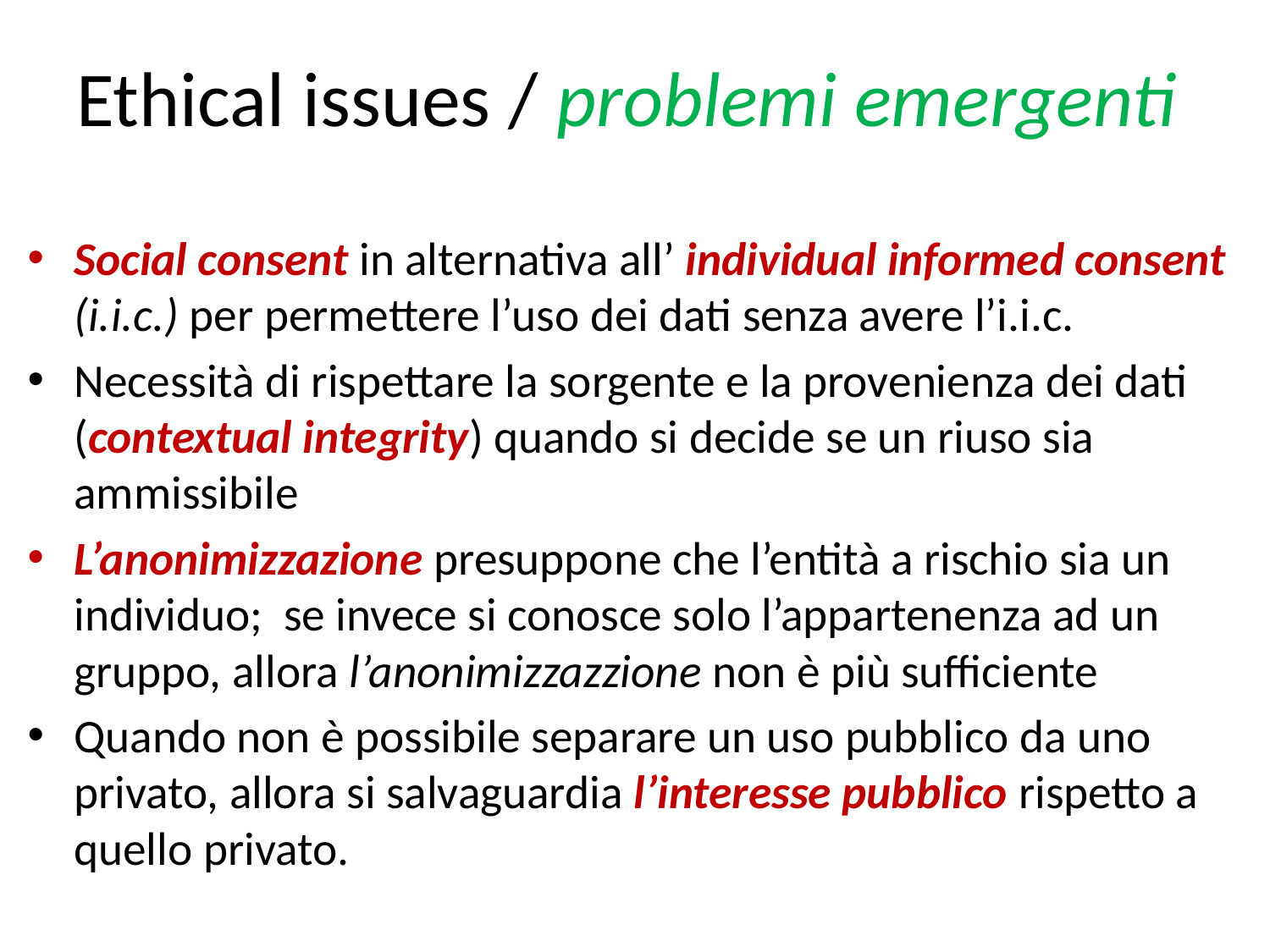

# Ethical issues / problemi emergenti
Social consent in alternativa all’ individual informed consent (i.i.c.) per permettere l’uso dei dati senza avere l’i.i.c.
Necessità di rispettare la sorgente e la provenienza dei dati (contextual integrity) quando si decide se un riuso sia ammissibile
L’anonimizzazione presuppone che l’entità a rischio sia un individuo;  se invece si conosce solo l’appartenenza ad un gruppo, allora l’anonimizzazzione non è più sufficiente
Quando non è possibile separare un uso pubblico da uno privato, allora si salvaguardia l’interesse pubblico rispetto a quello privato.